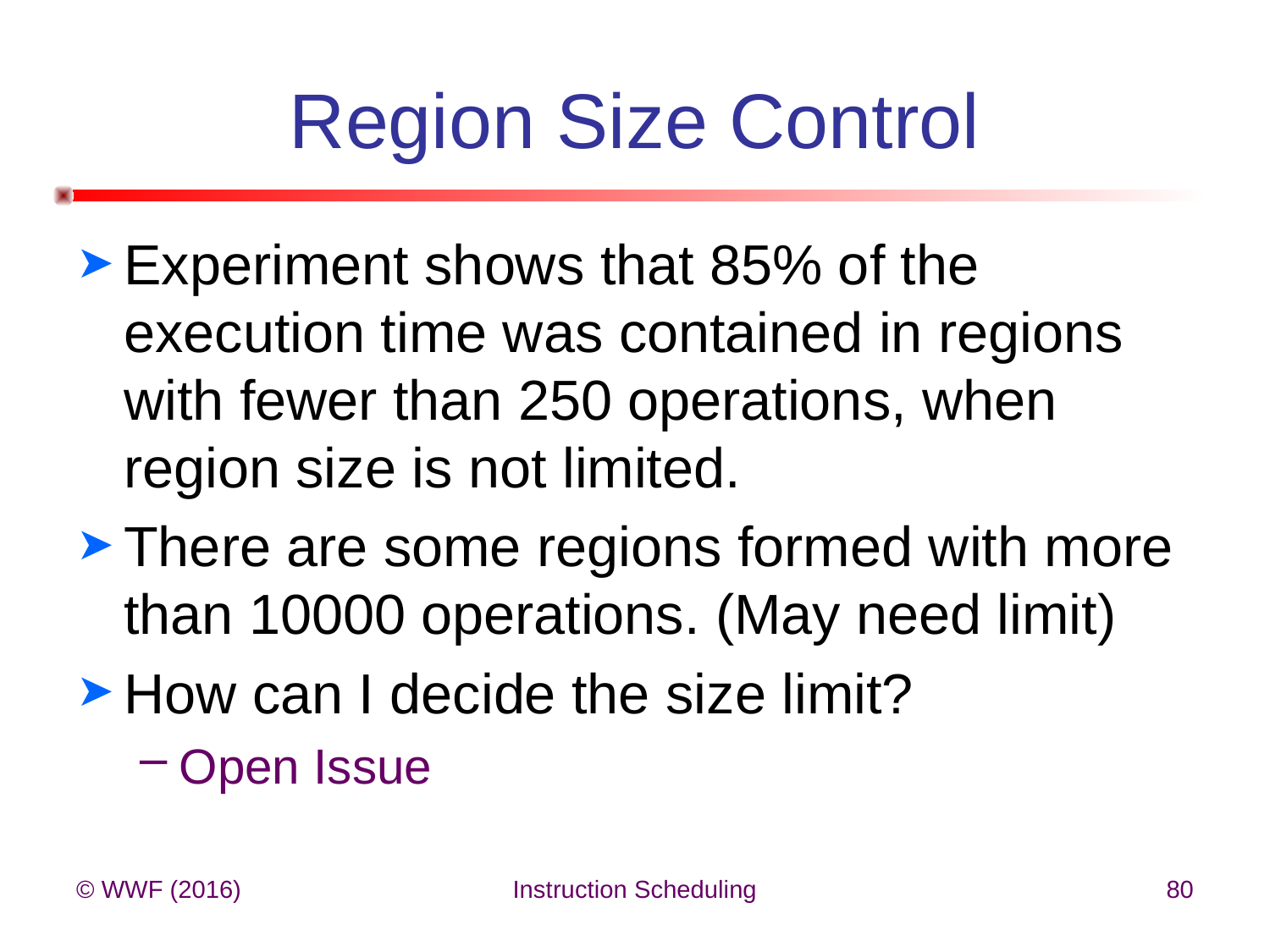

# Region Size Control
Experiment shows that 85% of the execution time was contained in regions with fewer than 250 operations, when region size is not limited.
There are some regions formed with more than 10000 operations. (May need limit)
How can I decide the size limit?
Open Issue

© WWF (2016)
Instruction Scheduling
80